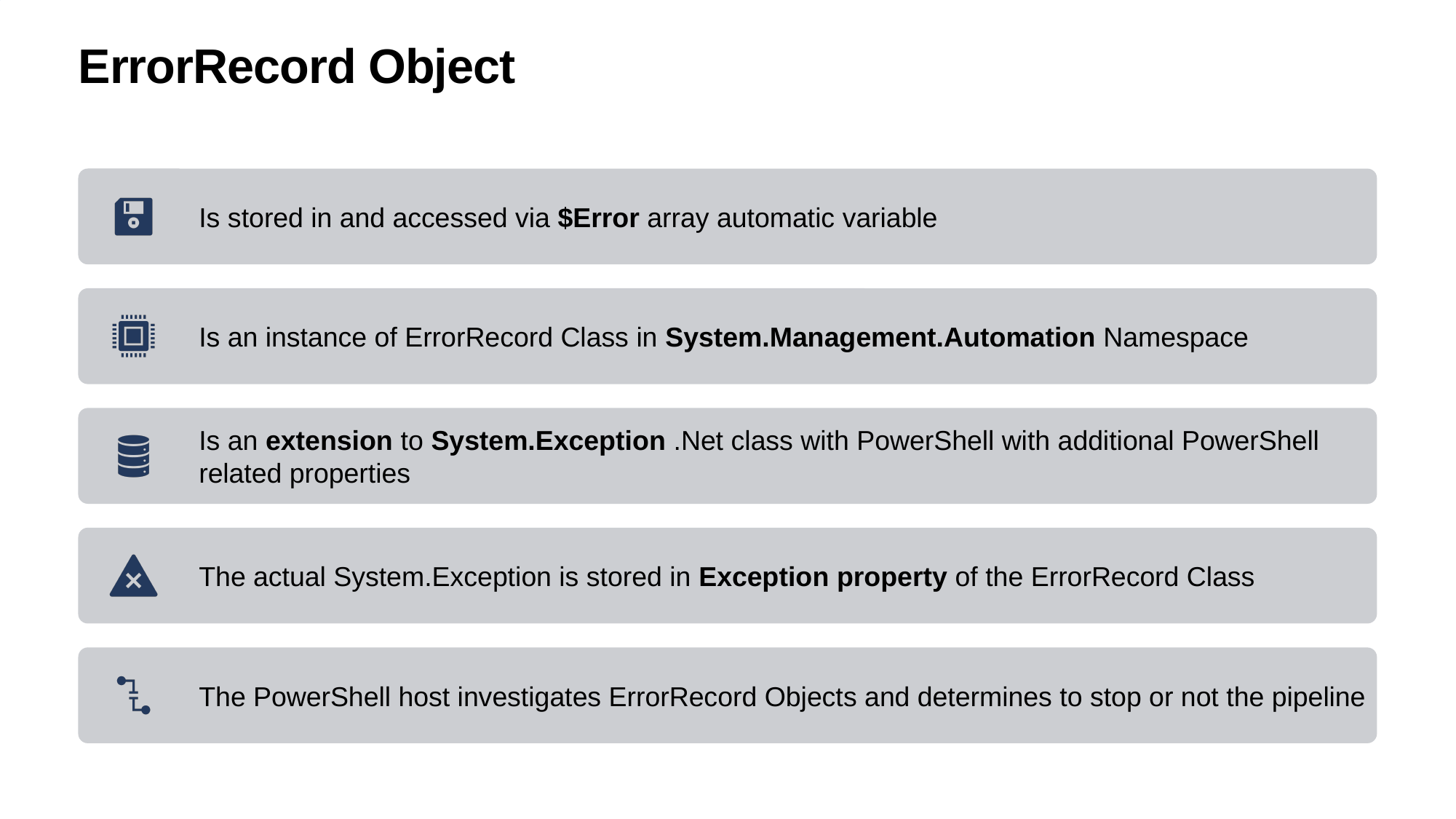

# ErrorRecord Object
Is stored in and accessed via $Error array automatic variable
Is an instance of ErrorRecord Class in System.Management.Automation Namespace
Is an extension to System.Exception .Net class with PowerShell with additional PowerShell related properties
The actual System.Exception is stored in Exception property of the ErrorRecord Class
The PowerShell host investigates ErrorRecord Objects and determines to stop or not the pipeline